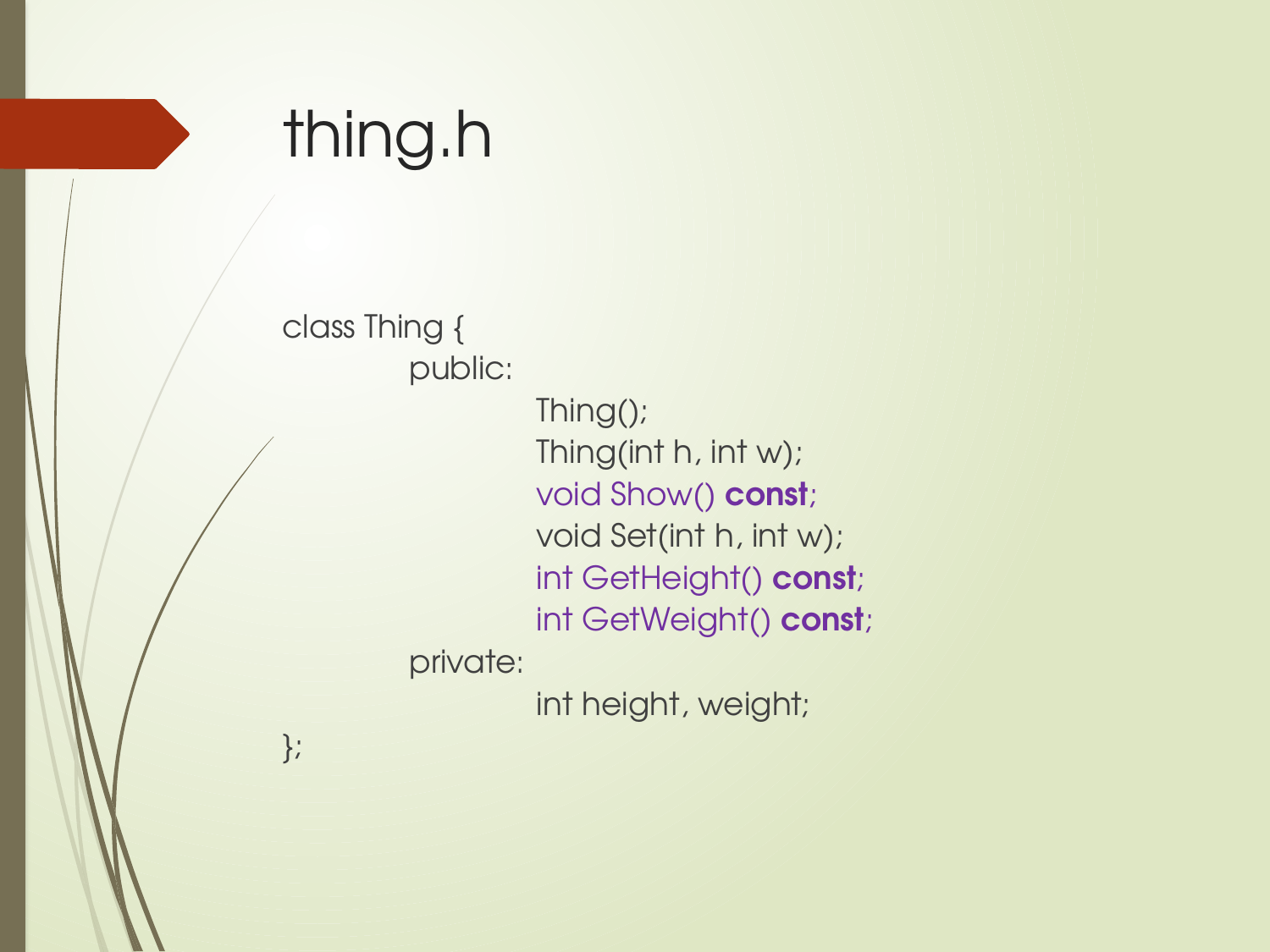

# thing.h
class Thing {
	public:
		Thing();
		Thing(int h, int w);
		void Show() const;
		void Set(int h, int w);
		int GetHeight() const;
		int GetWeight() const;
	private:
		int height, weight;
};